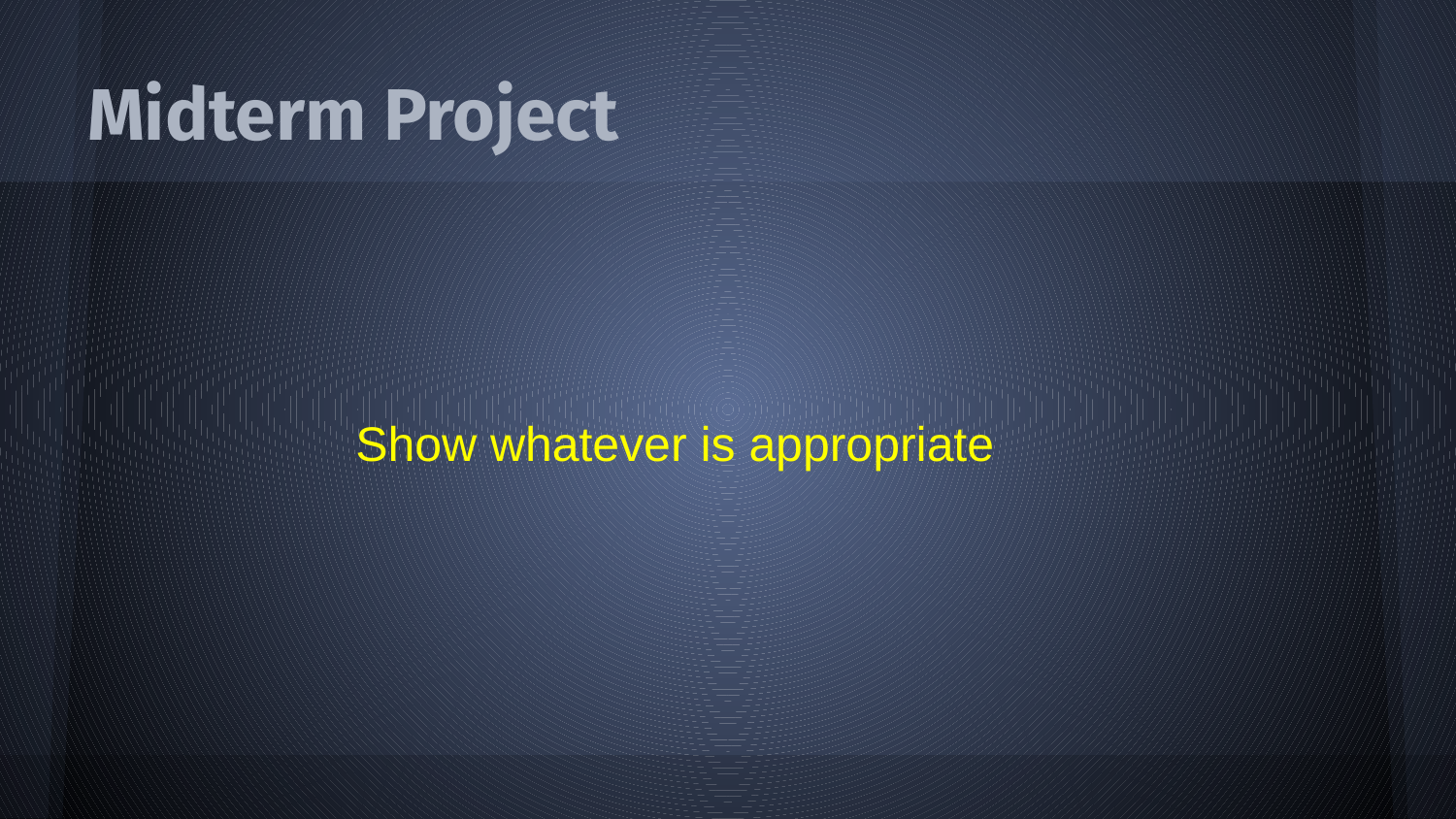

# Midterm Project
Show whatever is appropriate